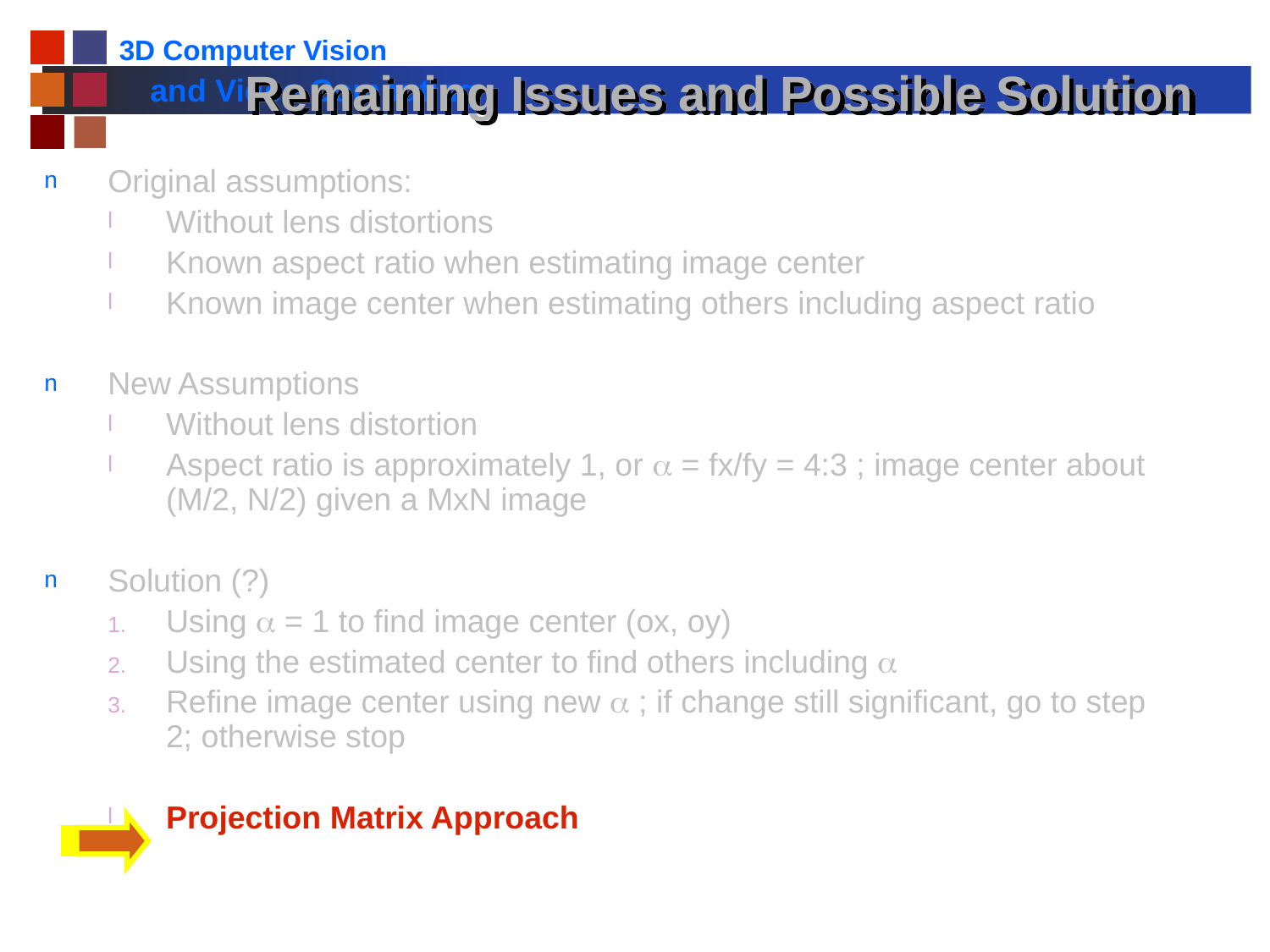

# Remaining Issues and Possible Solution
Original assumptions:
Without lens distortions
Known aspect ratio when estimating image center
Known image center when estimating others including aspect ratio

New Assumptions
Without lens distortion
Aspect ratio is approximately 1, or α = fx/fy = 4:3 ; image center about (M/2, N/2) given a MxN image

Solution (?)
Using α = 1 to find image center (ox, oy)
Using the estimated center to find others including α
Refine image center using new α ; if change still significant, go to step 2; otherwise stop

Projection Matrix Approach